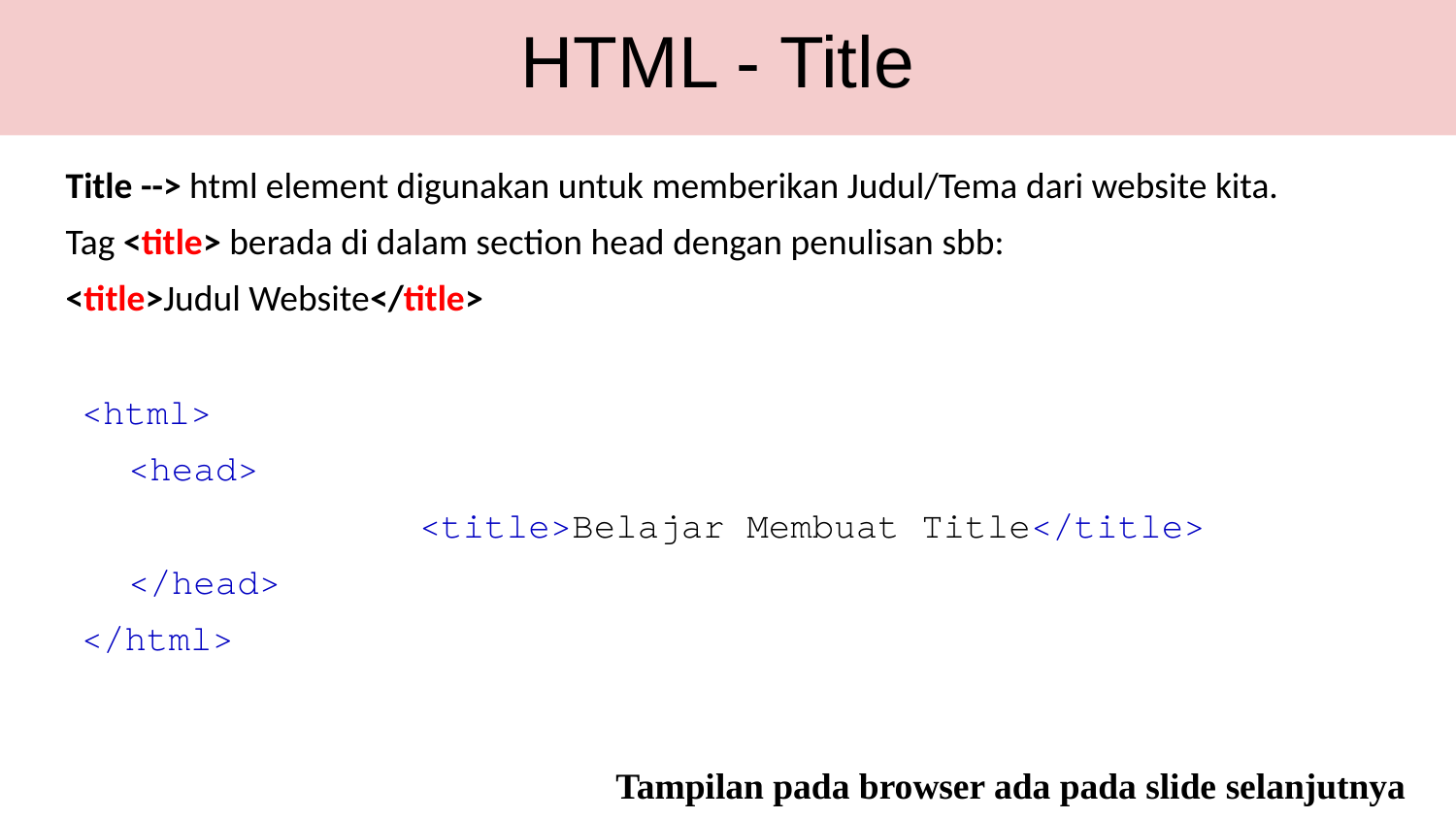

HTML - Title

Title --> html element digunakan untuk memberikan Judul/Tema dari website kita.
Tag <title> berada di dalam section head dengan penulisan sbb:
<title>Judul Website</title>

<html>
	<head>
			<title>Belajar Membuat Title</title>
	</head>
</html>

Tampilan pada browser ada pada slide selanjutnya